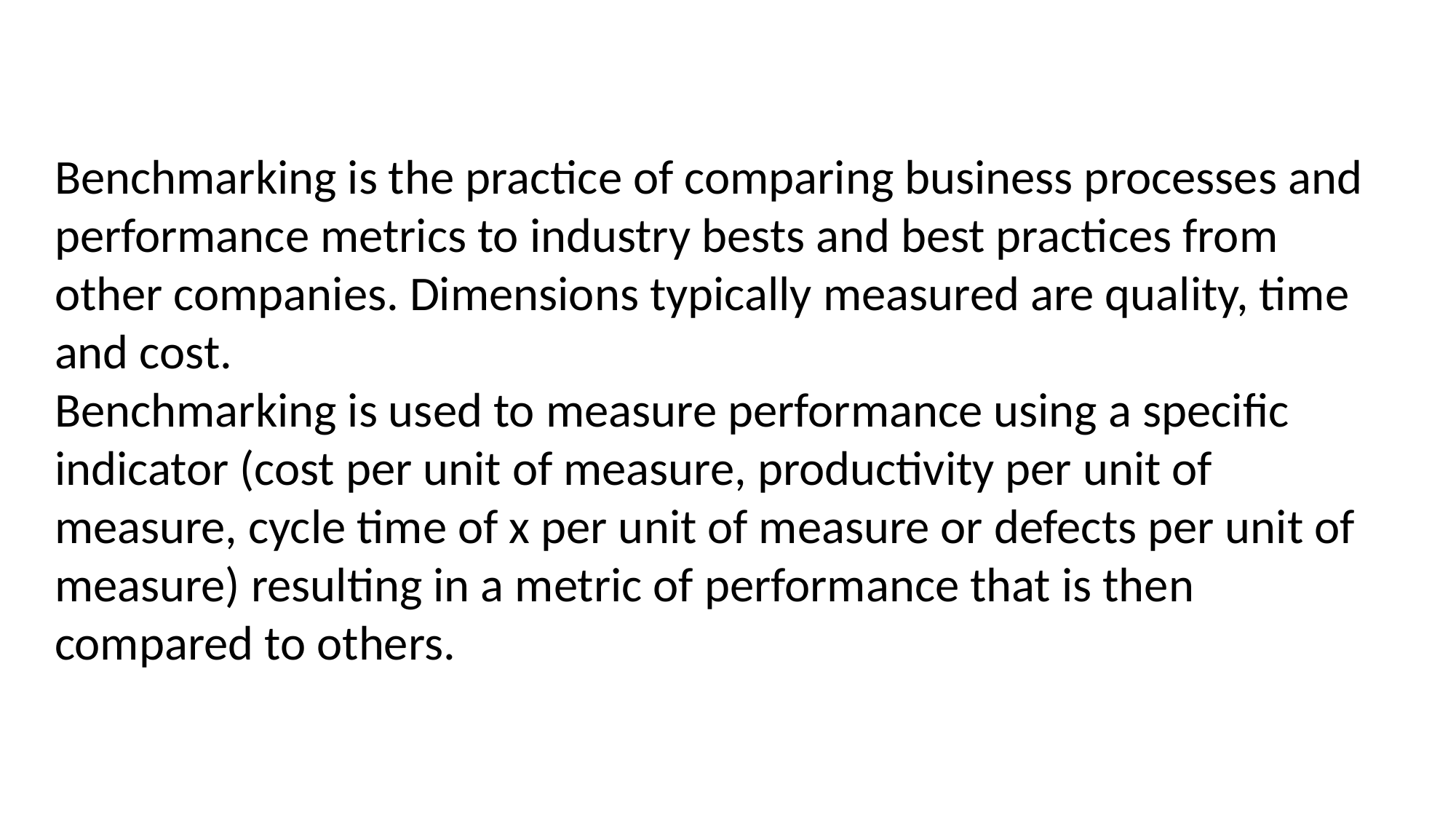

Benchmarking is the practice of comparing business processes and performance metrics to industry bests and best practices from other companies. Dimensions typically measured are quality, time and cost.
Benchmarking is used to measure performance using a specific indicator (cost per unit of measure, productivity per unit of measure, cycle time of x per unit of measure or defects per unit of measure) resulting in a metric of performance that is then compared to others.